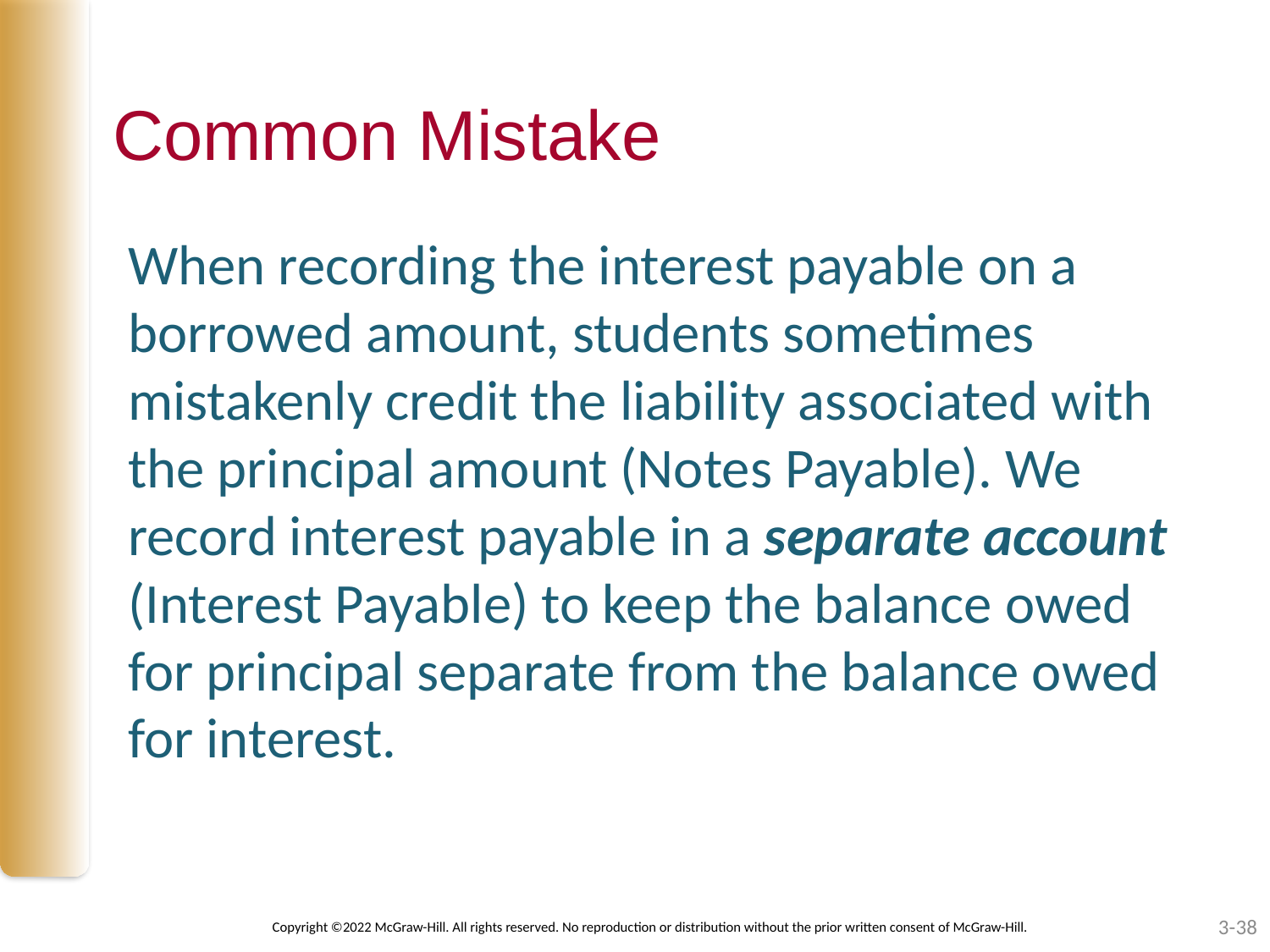

# Common Mistake
When recording the interest payable on a borrowed amount, students sometimes mistakenly credit the liability associated with the principal amount (Notes Payable). We record interest payable in a separate account (Interest Payable) to keep the balance owed for principal separate from the balance owed for interest.
Copyright ©2022 McGraw-Hill. All rights reserved. No reproduction or distribution without the prior written consent of McGraw-Hill.